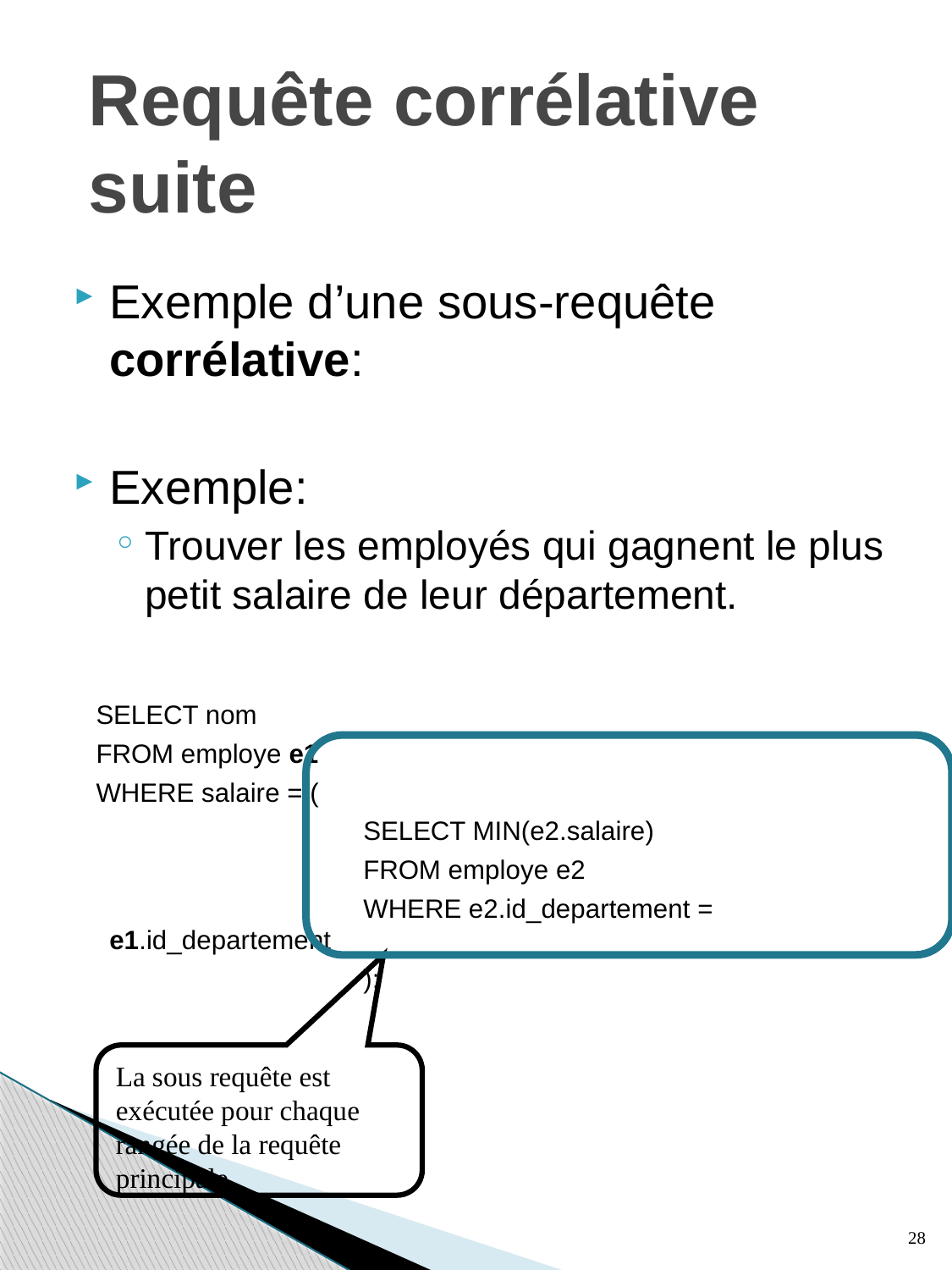

# Requête corrélative suite
Exemple d’une sous-requête  corrélative:

Exemple:
Trouver les employés qui gagnent le plus petit salaire de leur département.

   SELECT nom
   FROM employe e1
   WHERE salaire = (
			SELECT MIN(e2.salaire)
		   	FROM employe e2
		   	WHERE e2.id_departement = e1.id_departement
			);

La sous requête est exécutée pour chaque rangée de la requête principale.
28